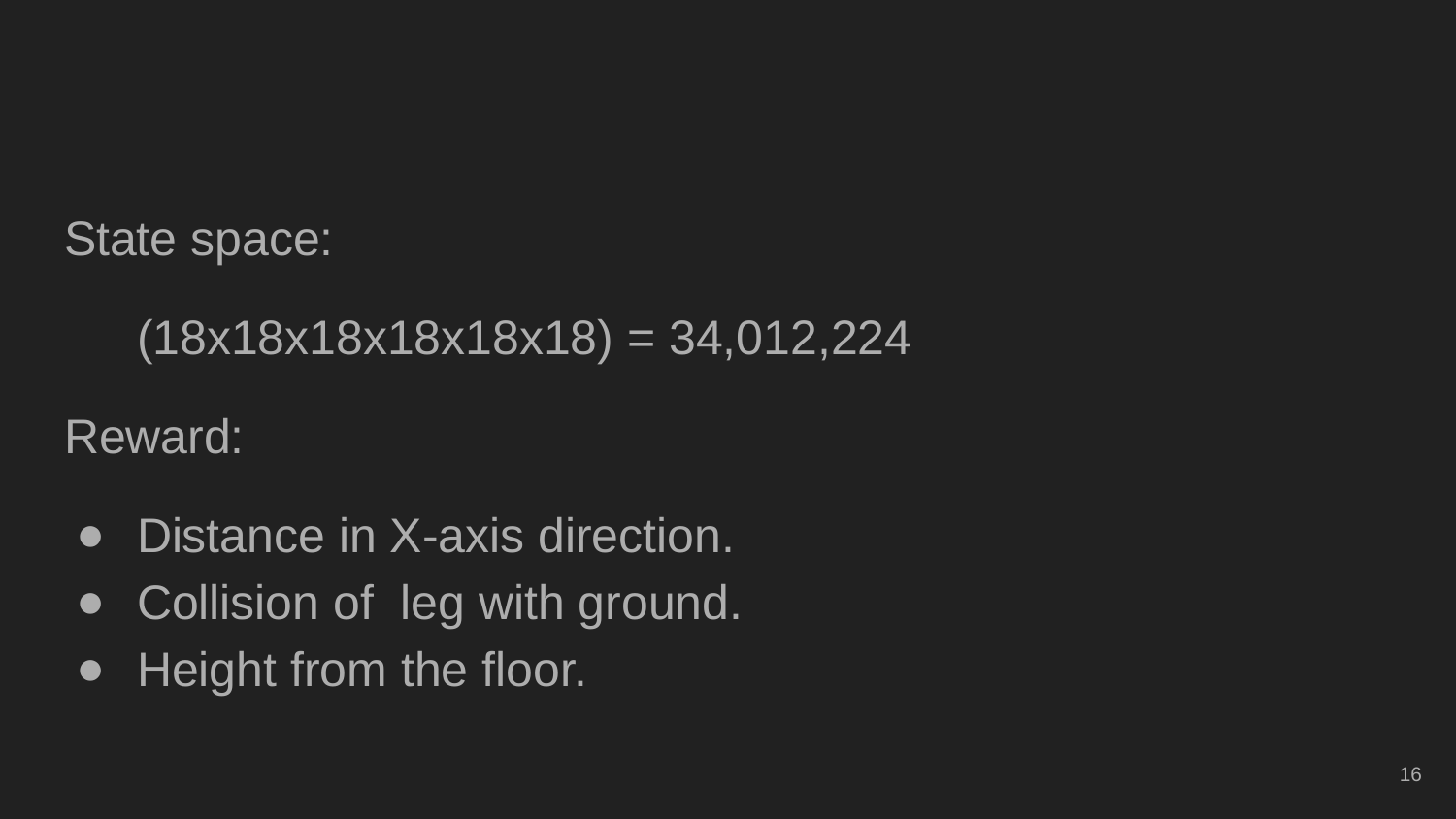

#
State space:
(18x18x18x18x18x18) = 34,012,224
Reward:
Distance in X-axis direction.
Collision of  leg with ground.
Height from the floor.
16